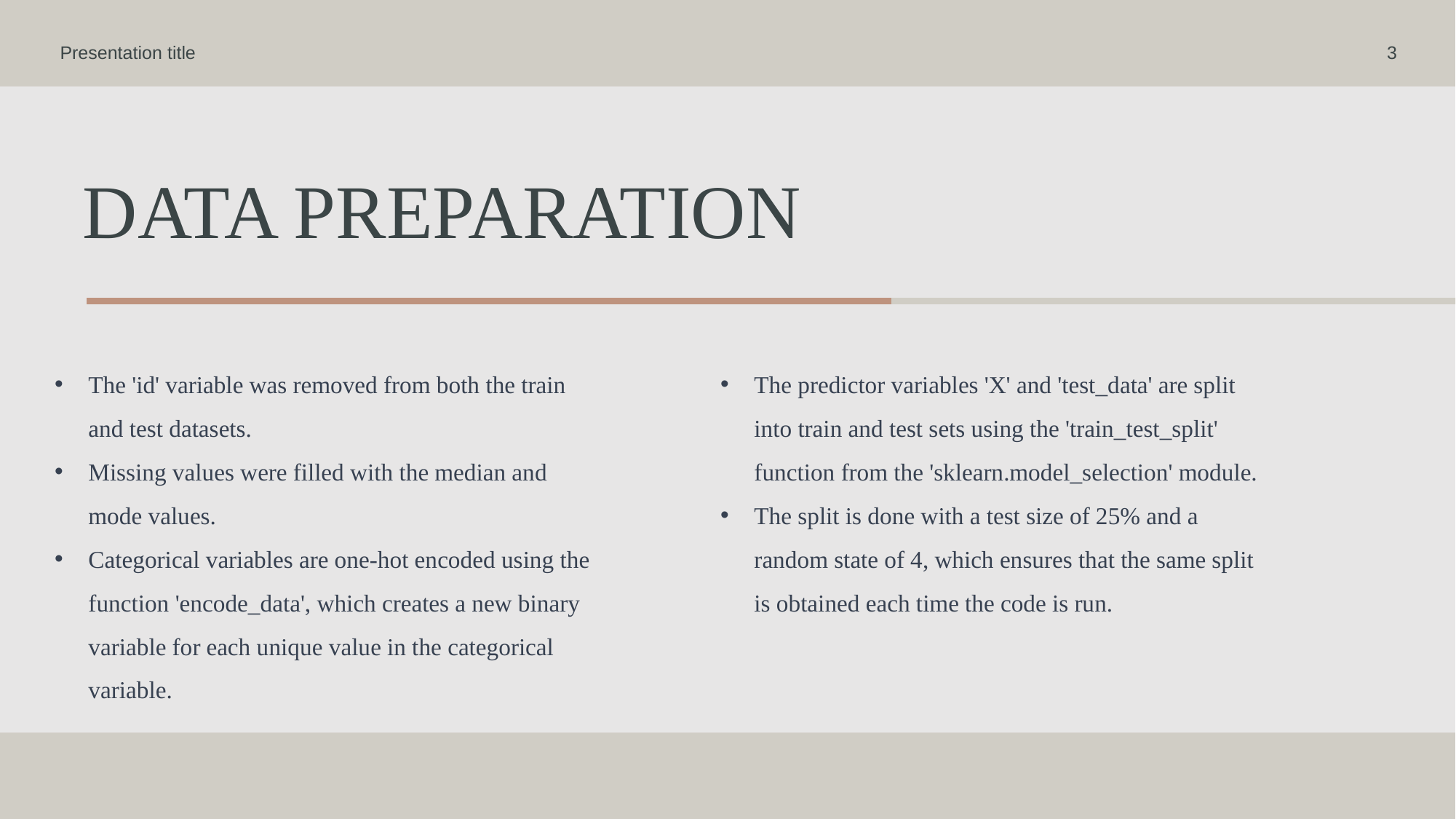

Presentation title
3
# Data Preparation
The 'id' variable was removed from both the train and test datasets.
Missing values were filled with the median and mode values.
Categorical variables are one-hot encoded using the function 'encode_data', which creates a new binary variable for each unique value in the categorical variable.
The predictor variables 'X' and 'test_data' are split into train and test sets using the 'train_test_split' function from the 'sklearn.model_selection' module.
The split is done with a test size of 25% and a random state of 4, which ensures that the same split is obtained each time the code is run.